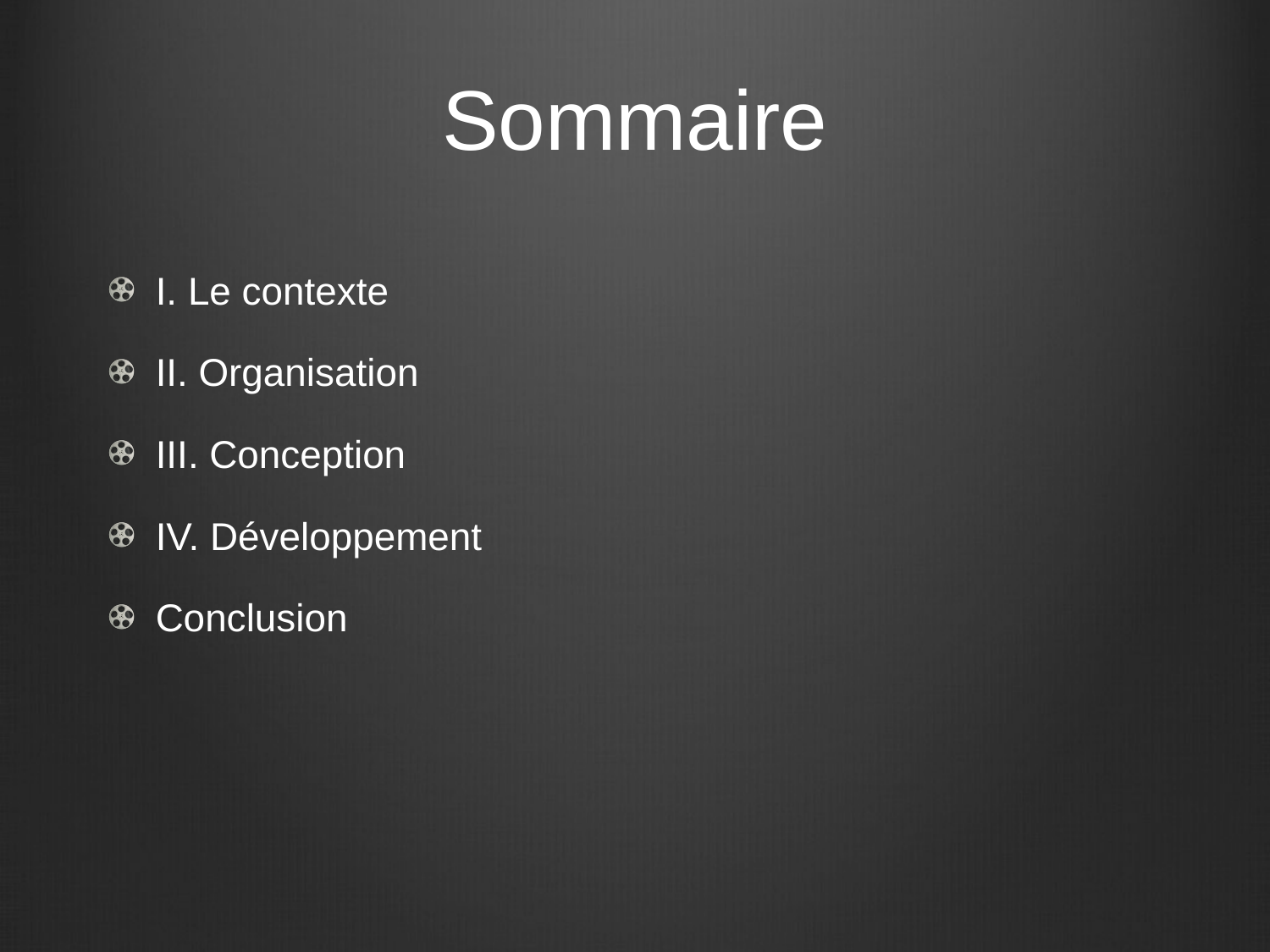

# Sommaire
I. Le contexte
II. Organisation
III. Conception
IV. Développement
Conclusion